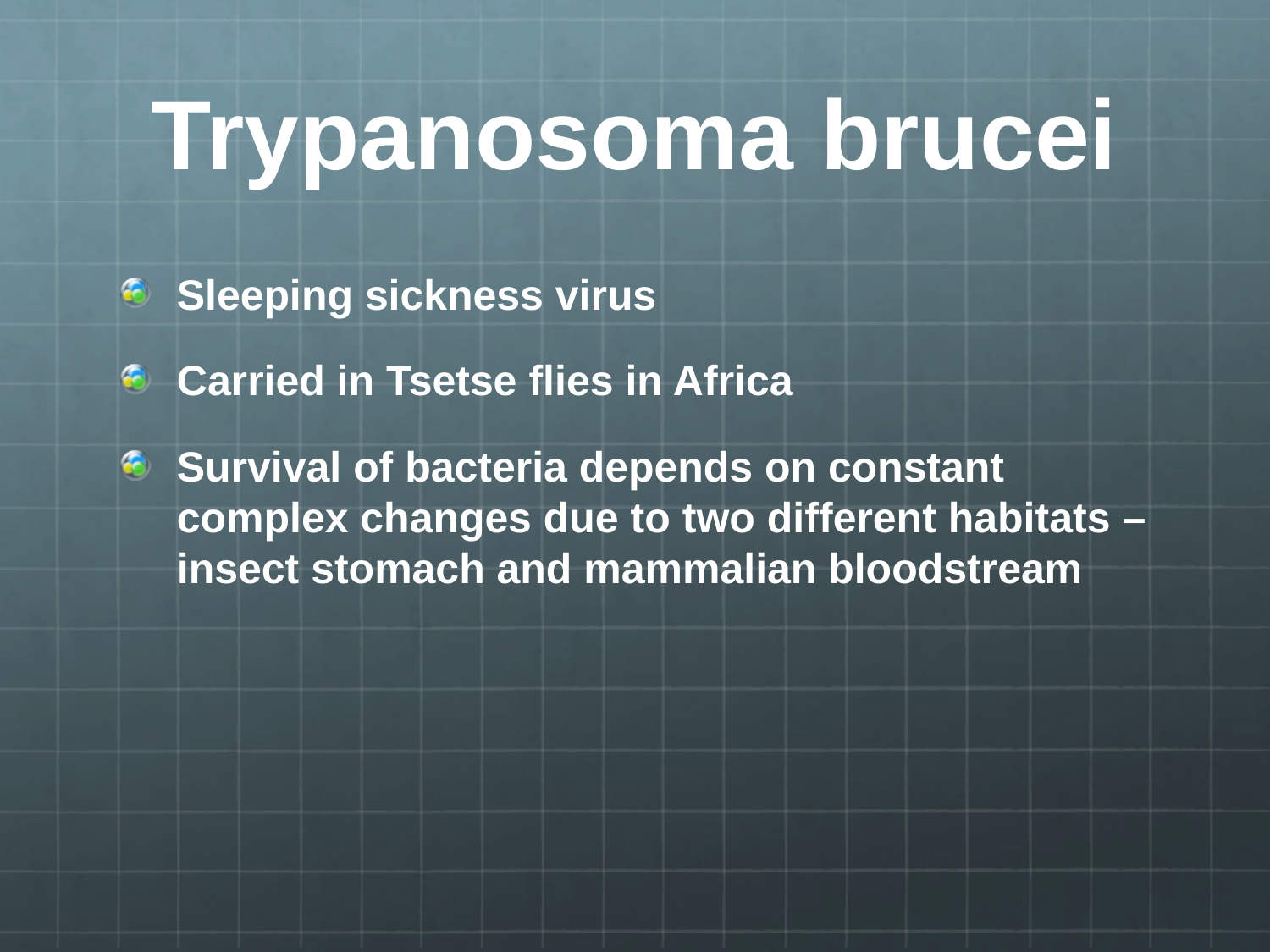

# Trypanosoma brucei
Sleeping sickness virus
Carried in Tsetse flies in Africa
Survival of bacteria depends on constant complex changes due to two different habitats – insect stomach and mammalian bloodstream